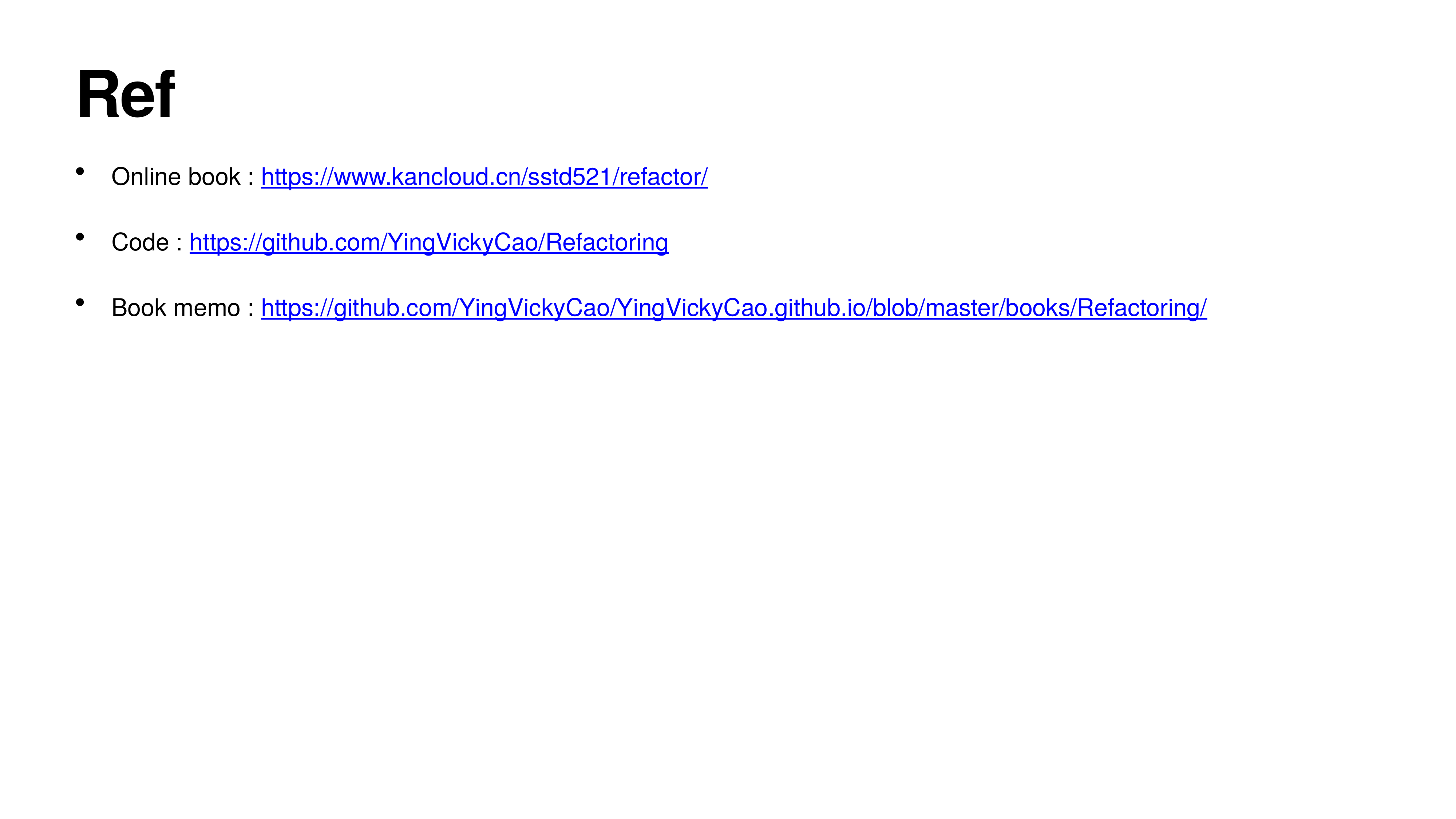

# Ref
Online book : https://www.kancloud.cn/sstd521/refactor/
Code : https://github.com/YingVickyCao/Refactoring
Book memo : https://github.com/YingVickyCao/YingVickyCao.github.io/blob/master/books/Refactoring/